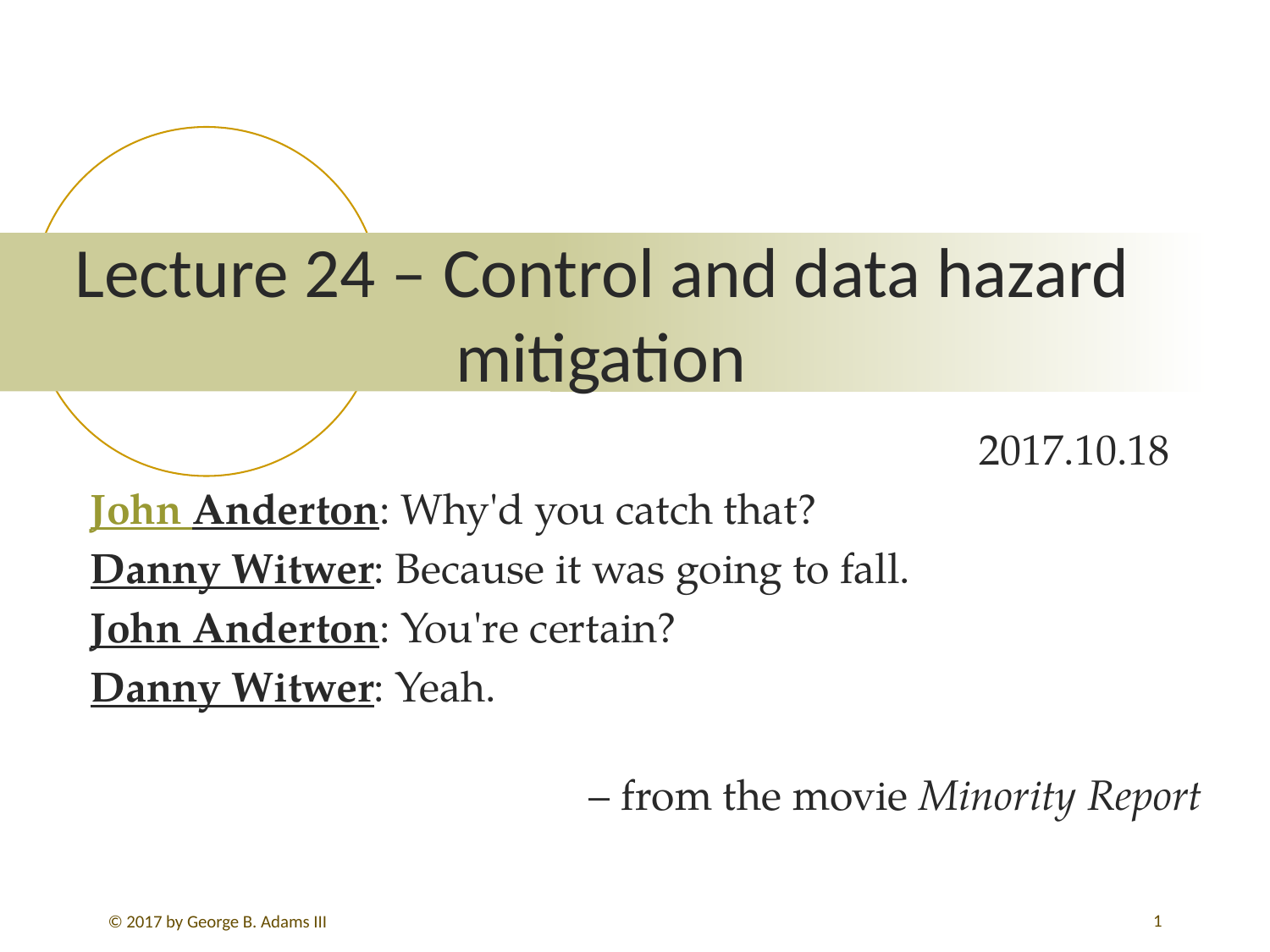

# Lecture 24 – Control and data hazard 			mitigation
							2017.10.18
John Anderton: Why'd you catch that?
Danny Witwer: Because it was going to fall.
John Anderton: You're certain?
Danny Witwer: Yeah.

– from the movie Minority Report

1
© 2017 by George B. Adams III